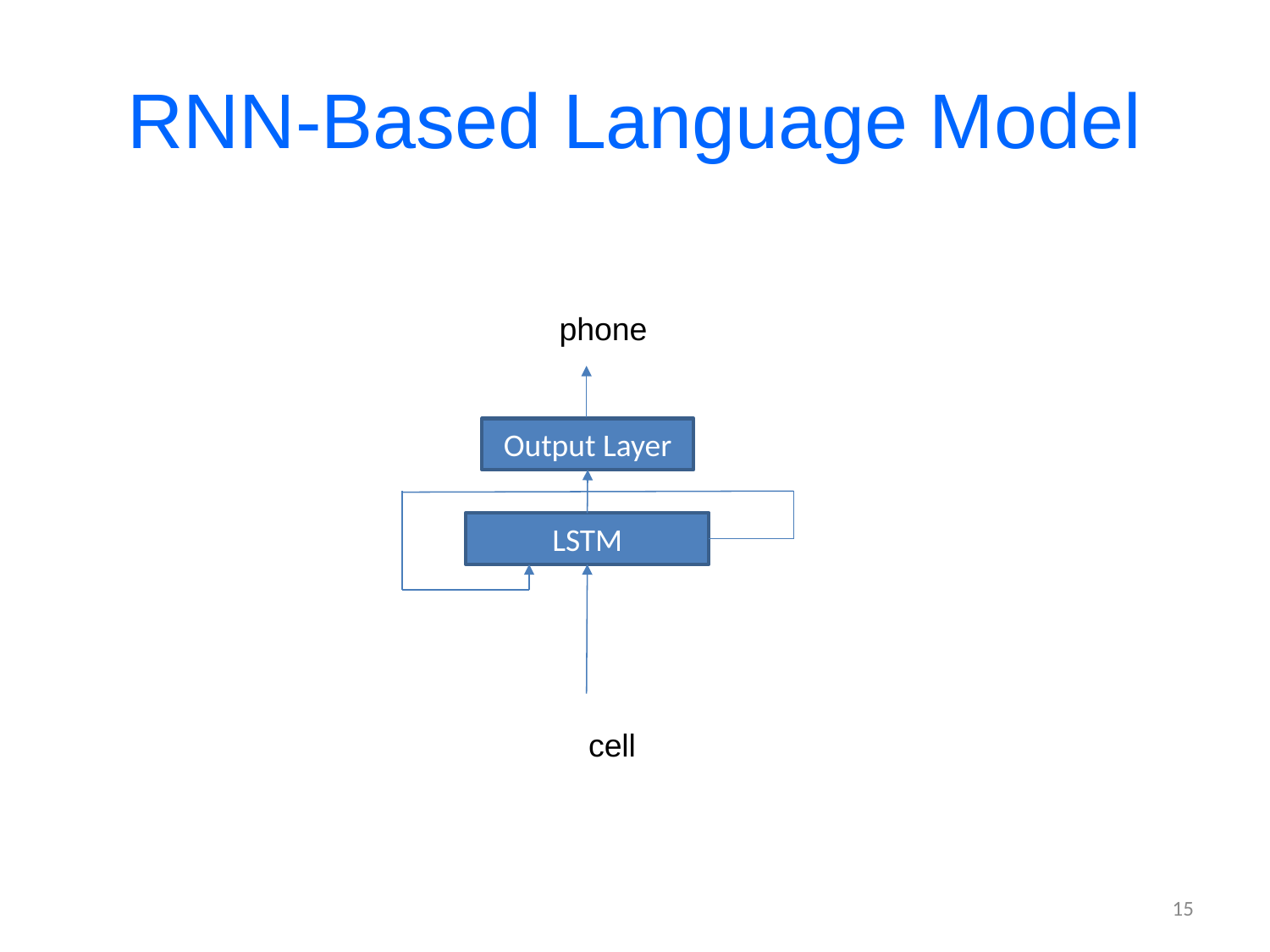

# RNN-Based Language Model
phone
Output Layer
LSTM
  cell
15